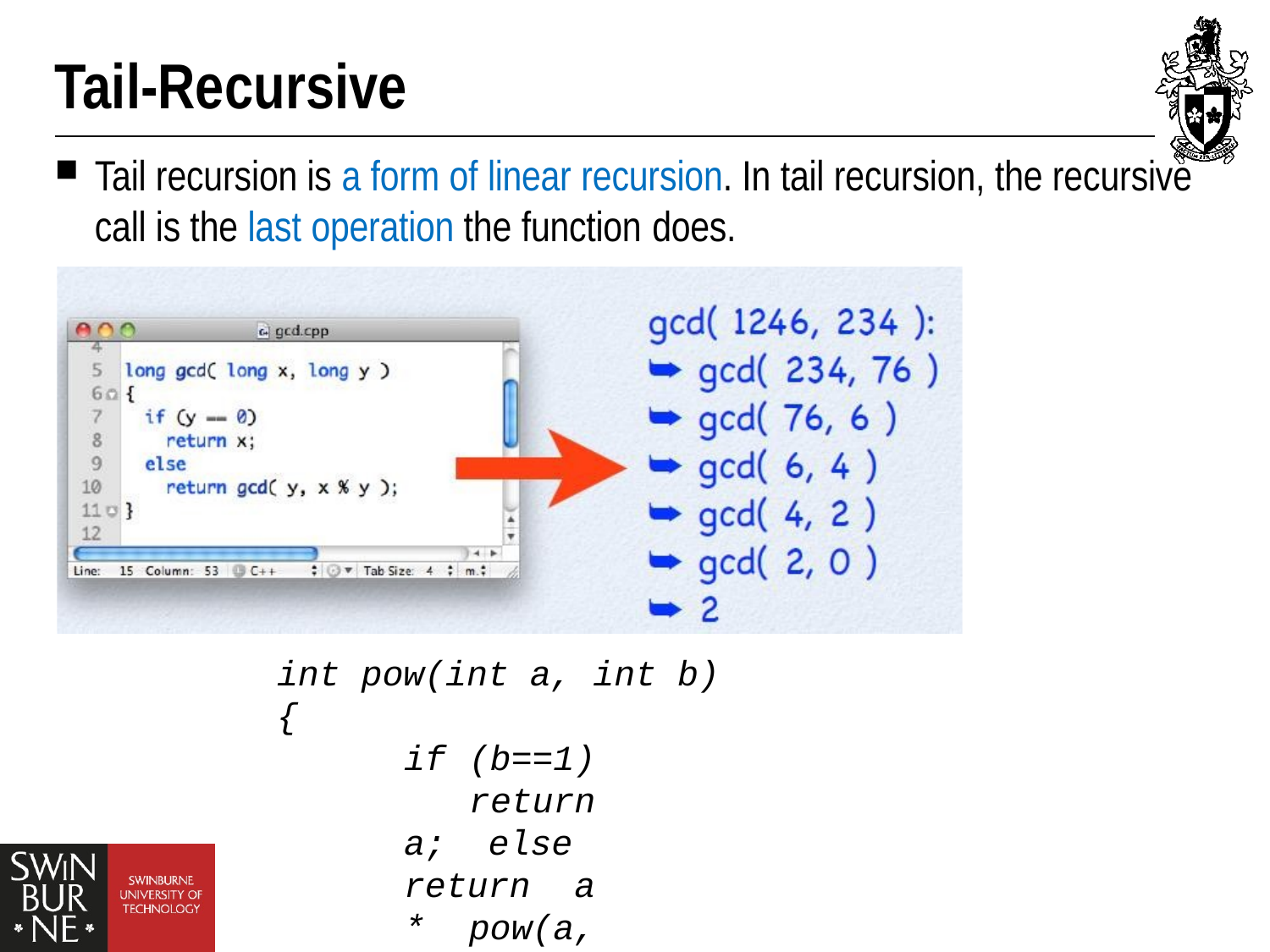

# Tail-Recursive
Tail recursion is a form of linear recursion. In tail recursion, the recursive call is the last operation the function does.

int pow(int a, int b)
{
if (b==1)  return a;  else
return a * pow(a, b-1);
}